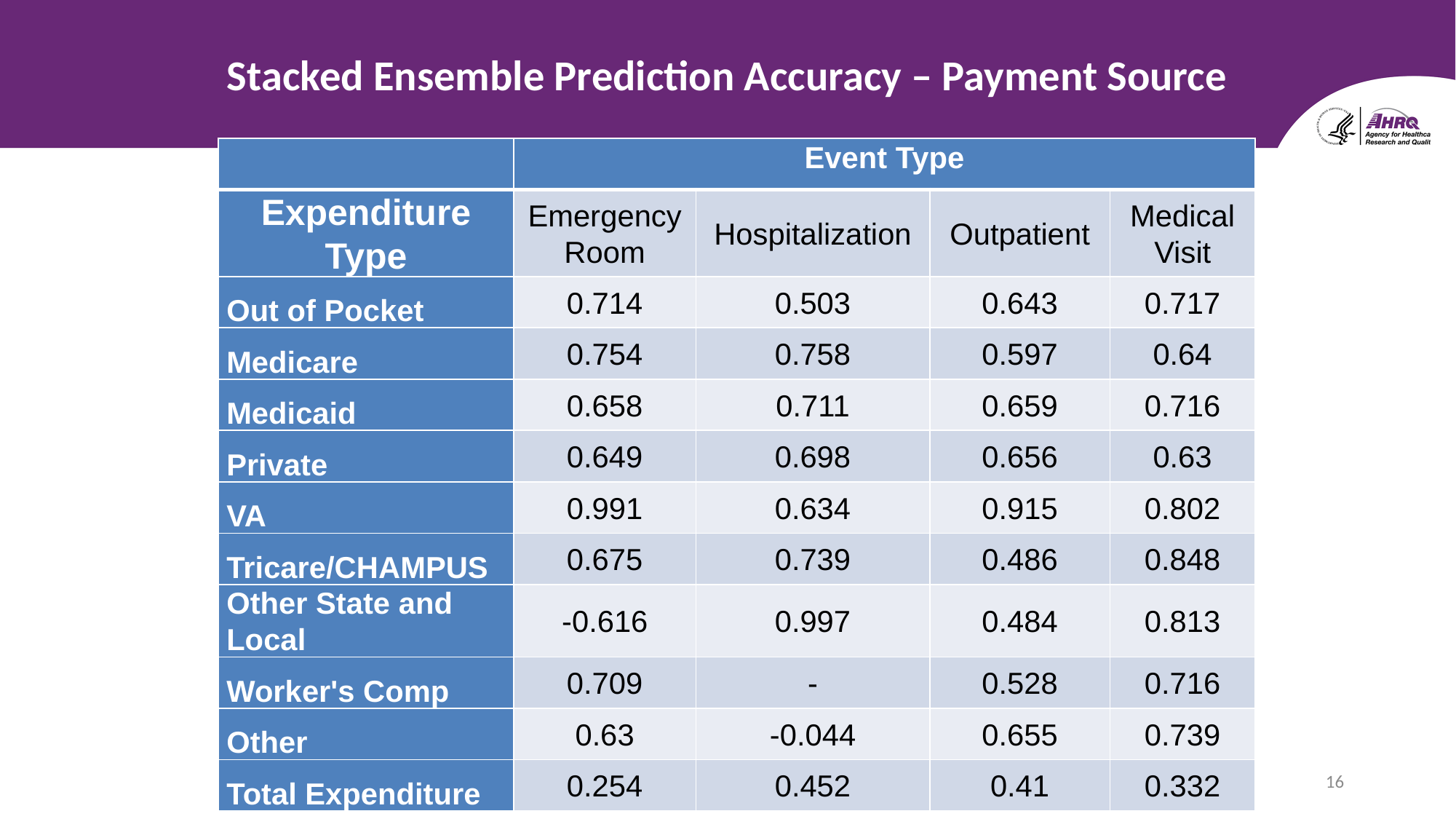

# Stacked Ensemble Prediction Accuracy – Payment Source
|  | Event Type |  |  |  |
| --- | --- | --- | --- | --- |
| Expenditure Type | Emergency Room | Hospitalization | Outpatient | Medical Visit |
| Out of Pocket | 0.714 | 0.503 | 0.643 | 0.717 |
| Medicare | 0.754 | 0.758 | 0.597 | 0.64 |
| Medicaid | 0.658 | 0.711 | 0.659 | 0.716 |
| Private | 0.649 | 0.698 | 0.656 | 0.63 |
| VA | 0.991 | 0.634 | 0.915 | 0.802 |
| Tricare/CHAMPUS | 0.675 | 0.739 | 0.486 | 0.848 |
| Other State and Local | -0.616 | 0.997 | 0.484 | 0.813 |
| Worker's Comp | 0.709 | - | 0.528 | 0.716 |
| Other | 0.63 | -0.044 | 0.655 | 0.739 |
| Total Expenditure | 0.254 | 0.452 | 0.41 | 0.332 |
16